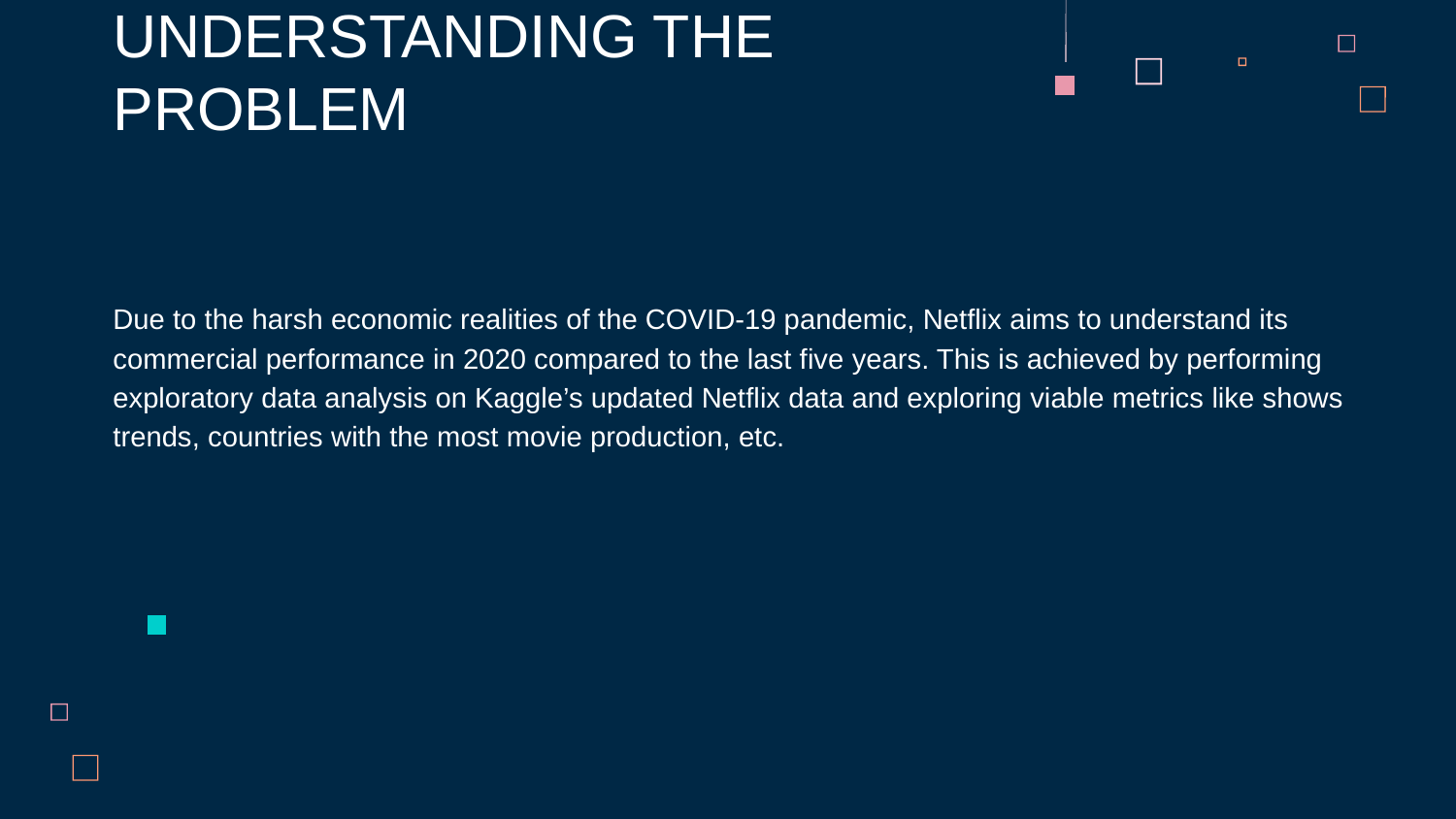

UNDERSTANDING THE PROBLEM
Due to the harsh economic realities of the COVID-19 pandemic, Netflix aims to understand its commercial performance in 2020 compared to the last five years. This is achieved by performing exploratory data analysis on Kaggle’s updated Netflix data and exploring viable metrics like shows trends, countries with the most movie production, etc.